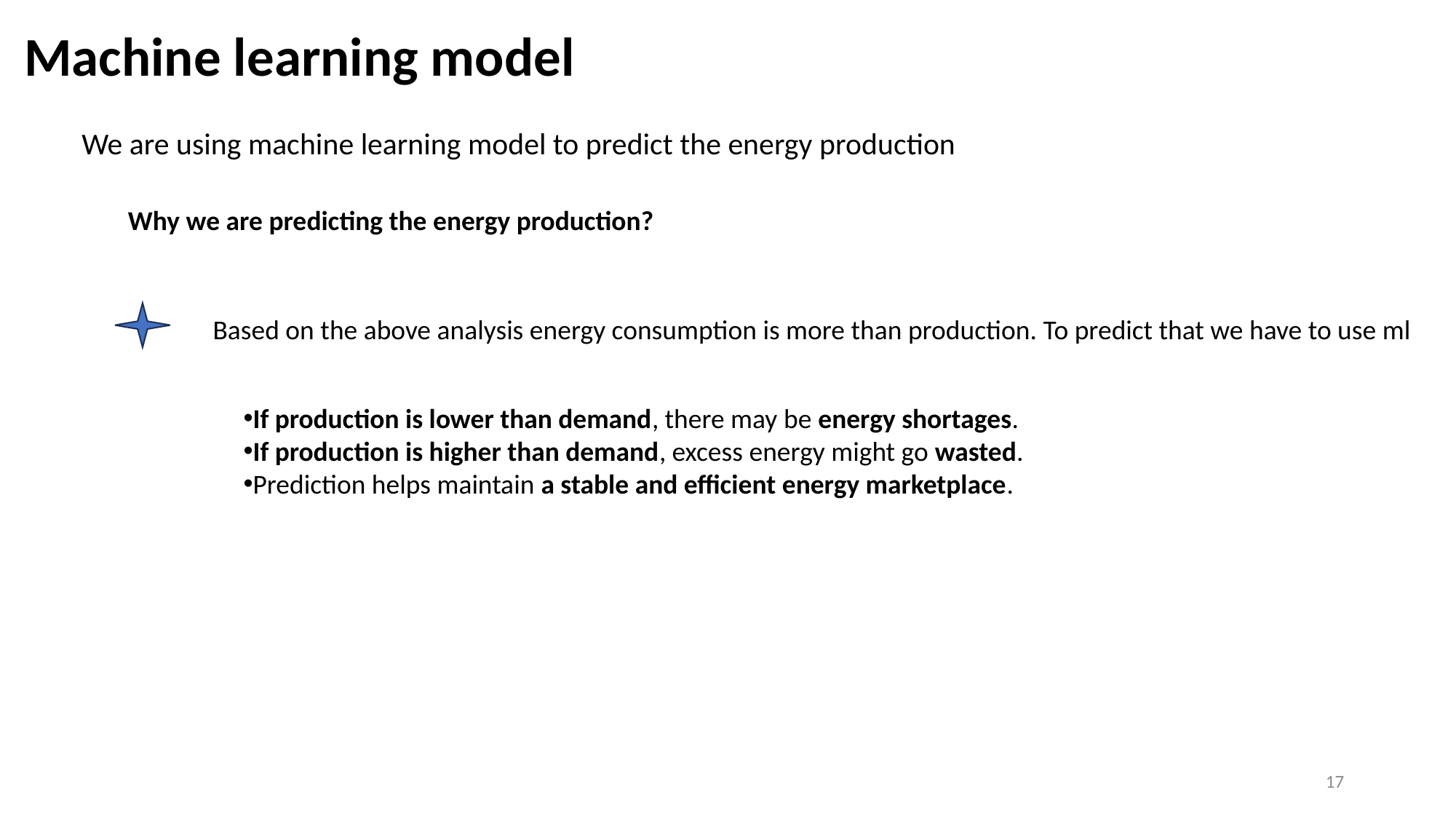

Machine learning model
We are using machine learning model to predict the energy production
Why we are predicting the energy production?

Based on the above analysis energy consumption is more than production. To predict that we have to use ml
If production is lower than demand, there may be energy shortages.
If production is higher than demand, excess energy might go wasted.
Prediction helps maintain a stable and efficient energy marketplace.

17